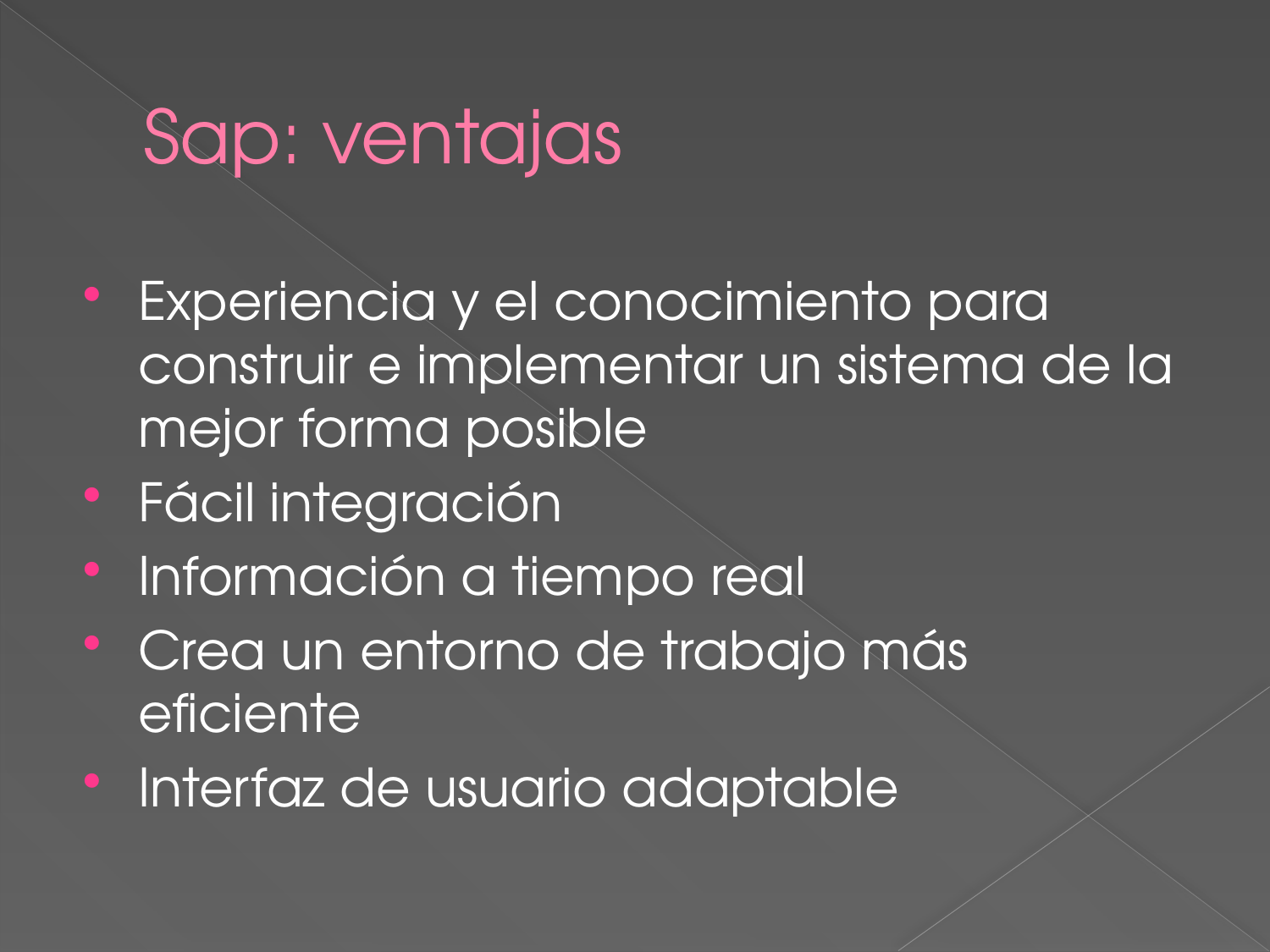

# Sap: ventajas
Experiencia y el conocimiento para construir e implementar un sistema de la mejor forma posible
Fácil integración
Información a tiempo real
Crea un entorno de trabajo más eficiente
Interfaz de usuario adaptable